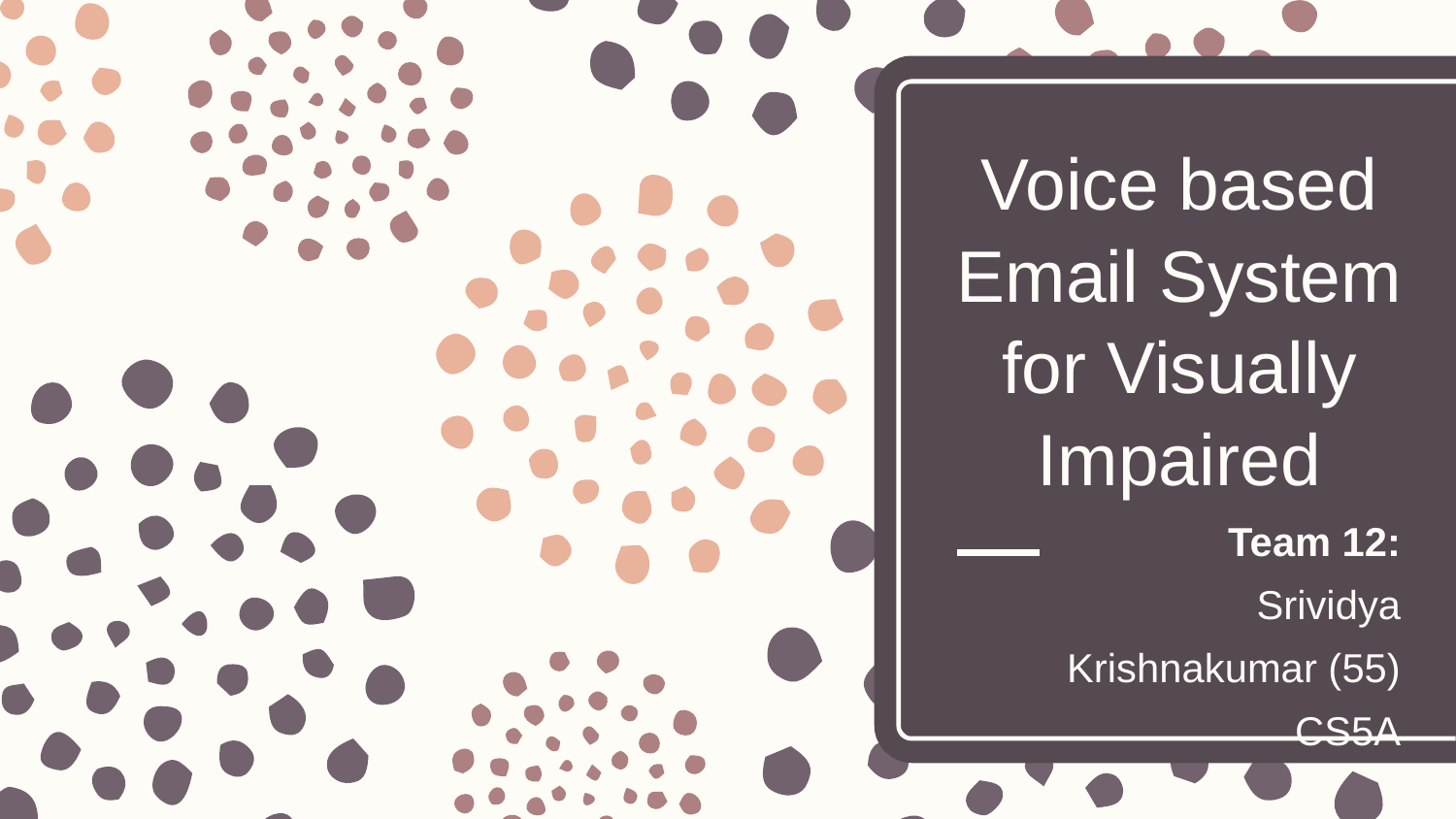

# Voice based Email System for Visually Impaired
Team 12:
Srividya Krishnakumar (55)
CS5A